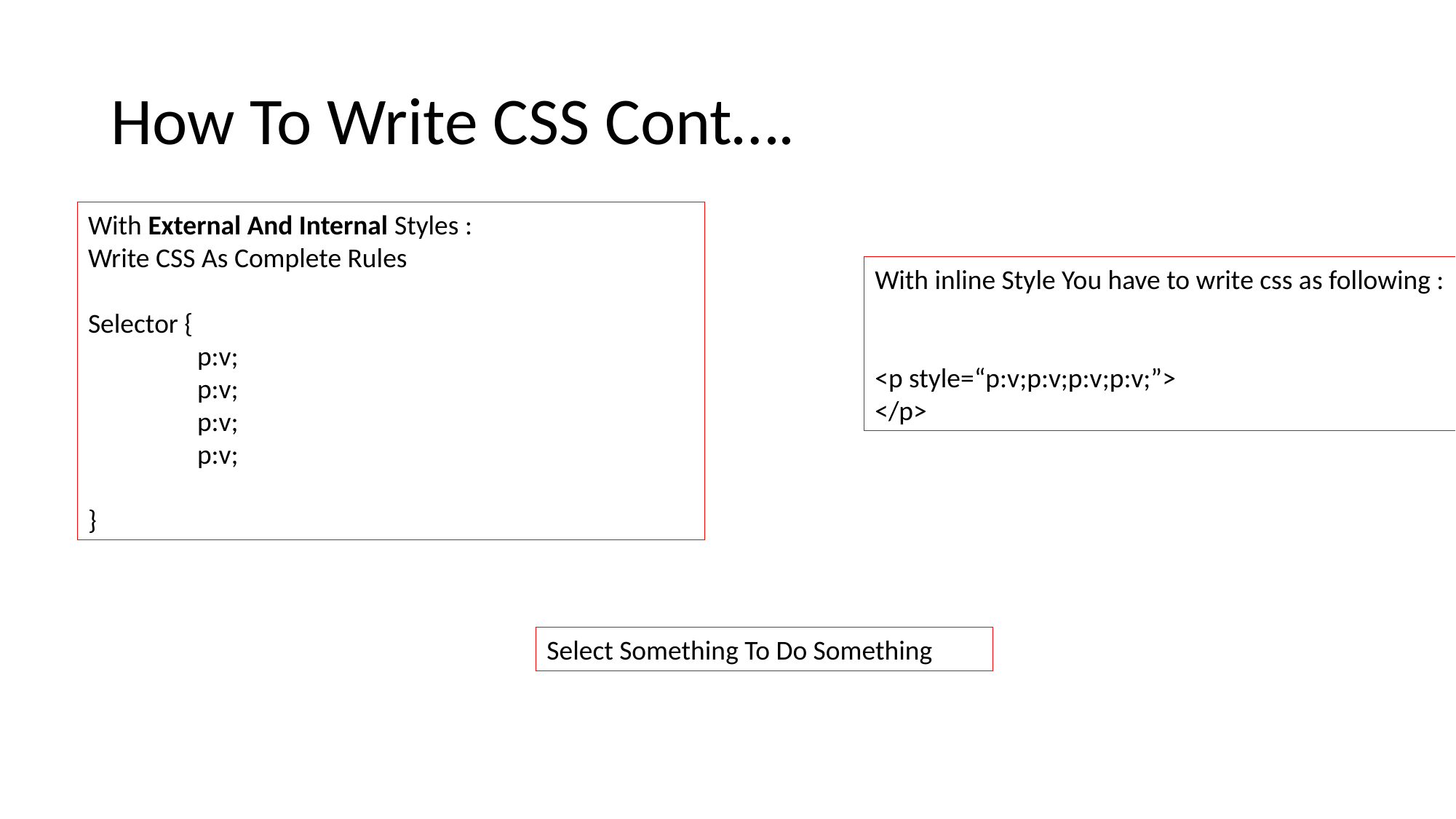

# How To Write CSS Cont….
With External And Internal Styles :
Write CSS As Complete Rules

Selector {
	p:v;
	p:v;
	p:v;
	p:v;

}
With inline Style You have to write css as following :

<p style=“p:v;p:v;p:v;p:v;”>
</p>
Select Something To Do Something